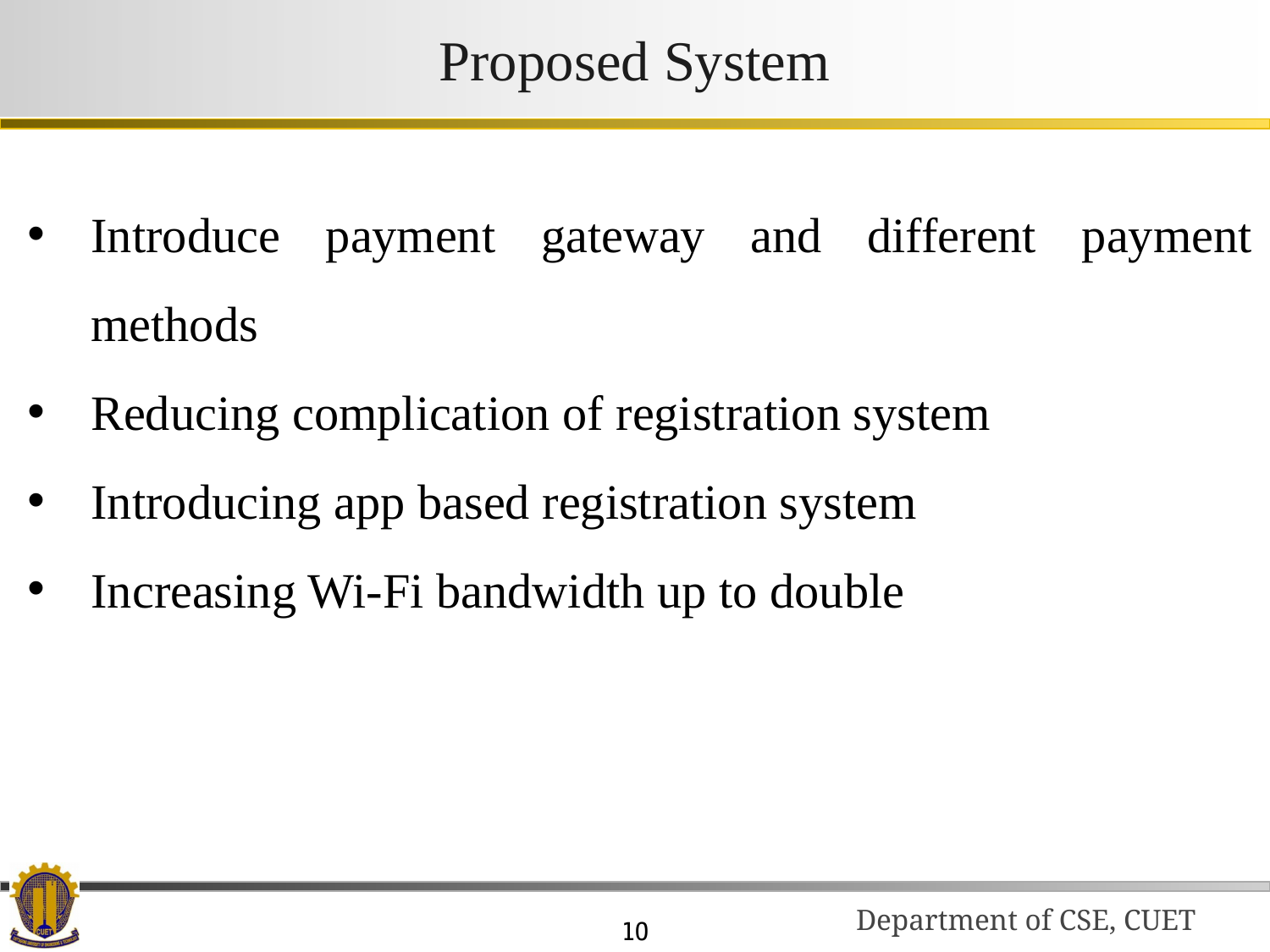

# Proposed System

Introduce payment gateway and different payment methods
Reducing complication of registration system
Introducing app based registration system
Increasing Wi-Fi bandwidth up to double